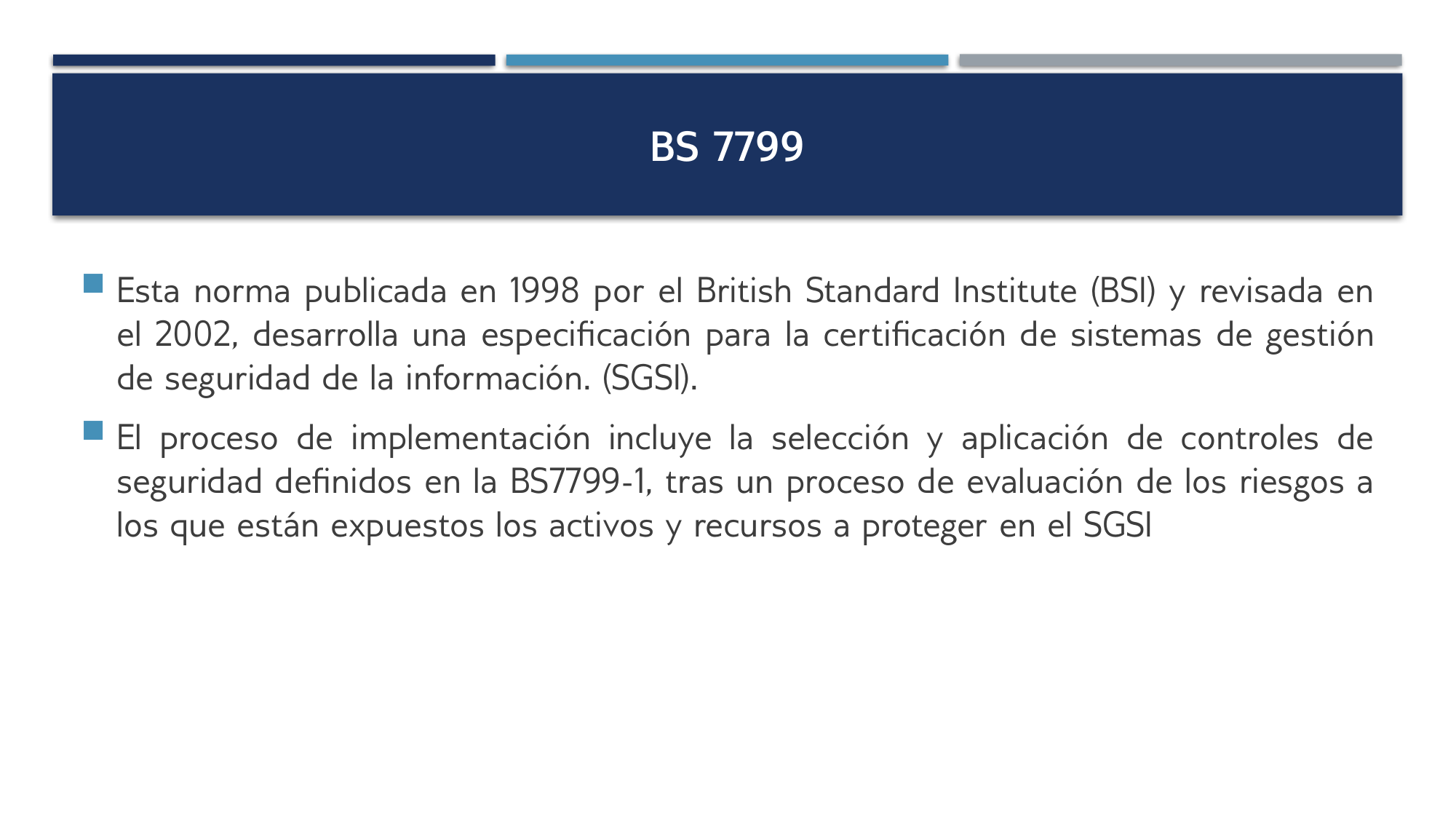

# BS 7799
Esta norma publicada en 1998 por el British Standard Institute (BSI) y revisada en el 2002, desarrolla una especificación para la certificación de sistemas de gestión de seguridad de la información. (SGSI).
El proceso de implementación incluye la selección y aplicación de controles de seguridad definidos en la BS7799-1, tras un proceso de evaluación de los riesgos a los que están expuestos los activos y recursos a proteger en el SGSI